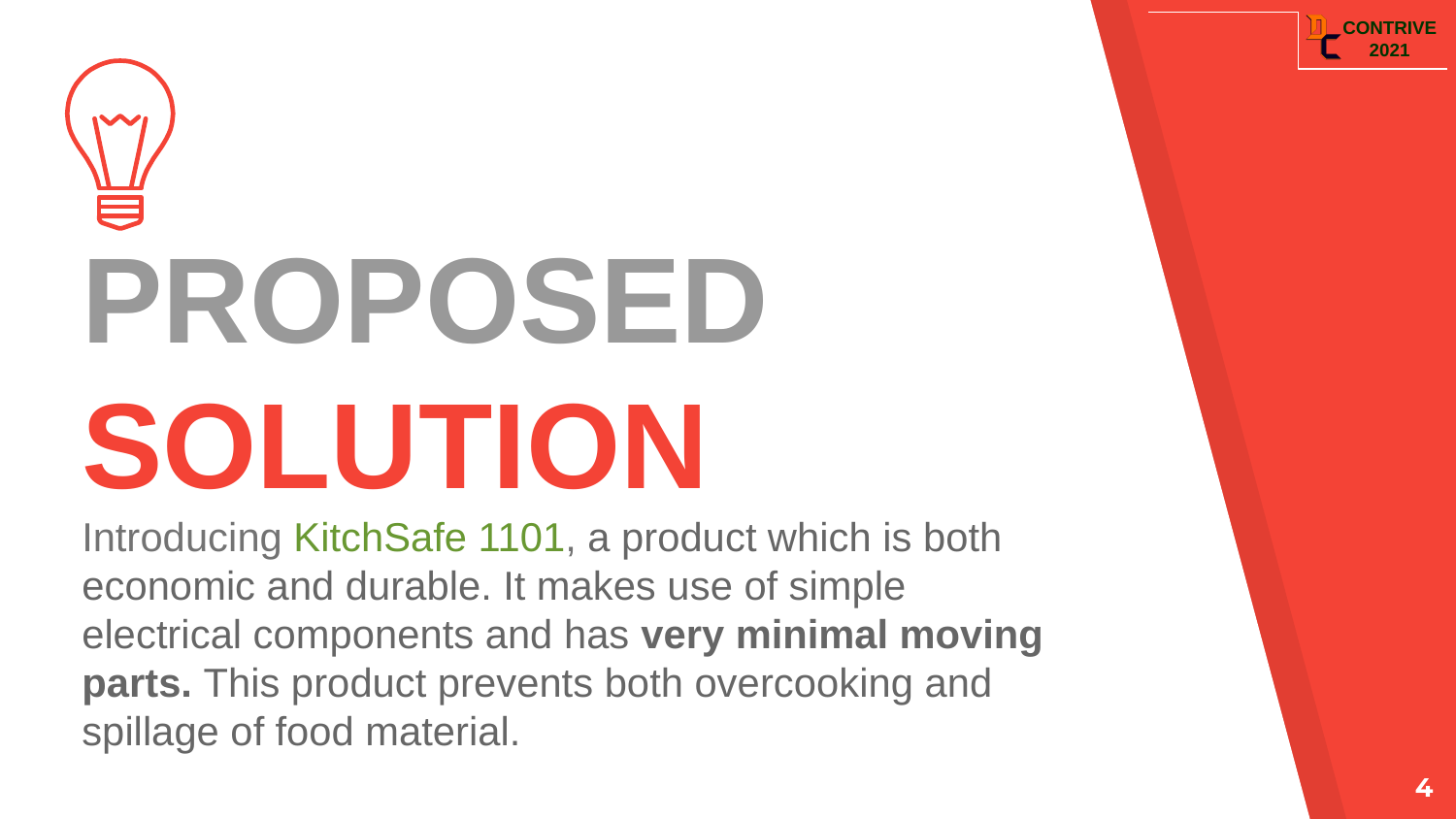

PROPOSED SOLUTION
Introducing KitchSafe 1101, a product which is both economic and durable. It makes use of simple electrical components and has very minimal moving parts. This product prevents both overcooking and spillage of food material.
4